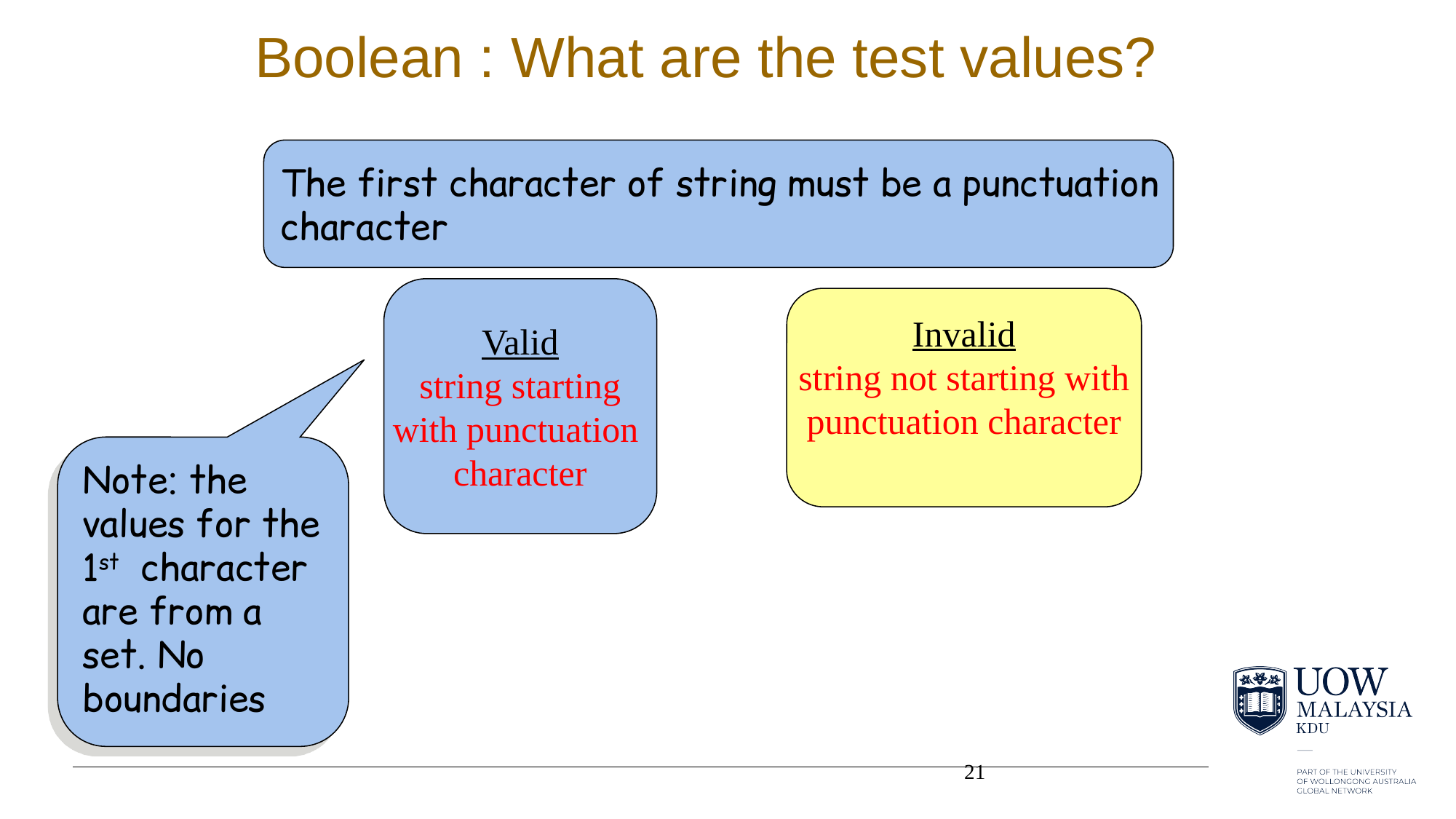

# Boolean : What are the test values?
The first character of string must be a punctuation
character
Valid
string starting
with punctuation
character
Invalid
string not starting with
punctuation character

Note: the values for the 1st  character are from a set. No boundaries

21